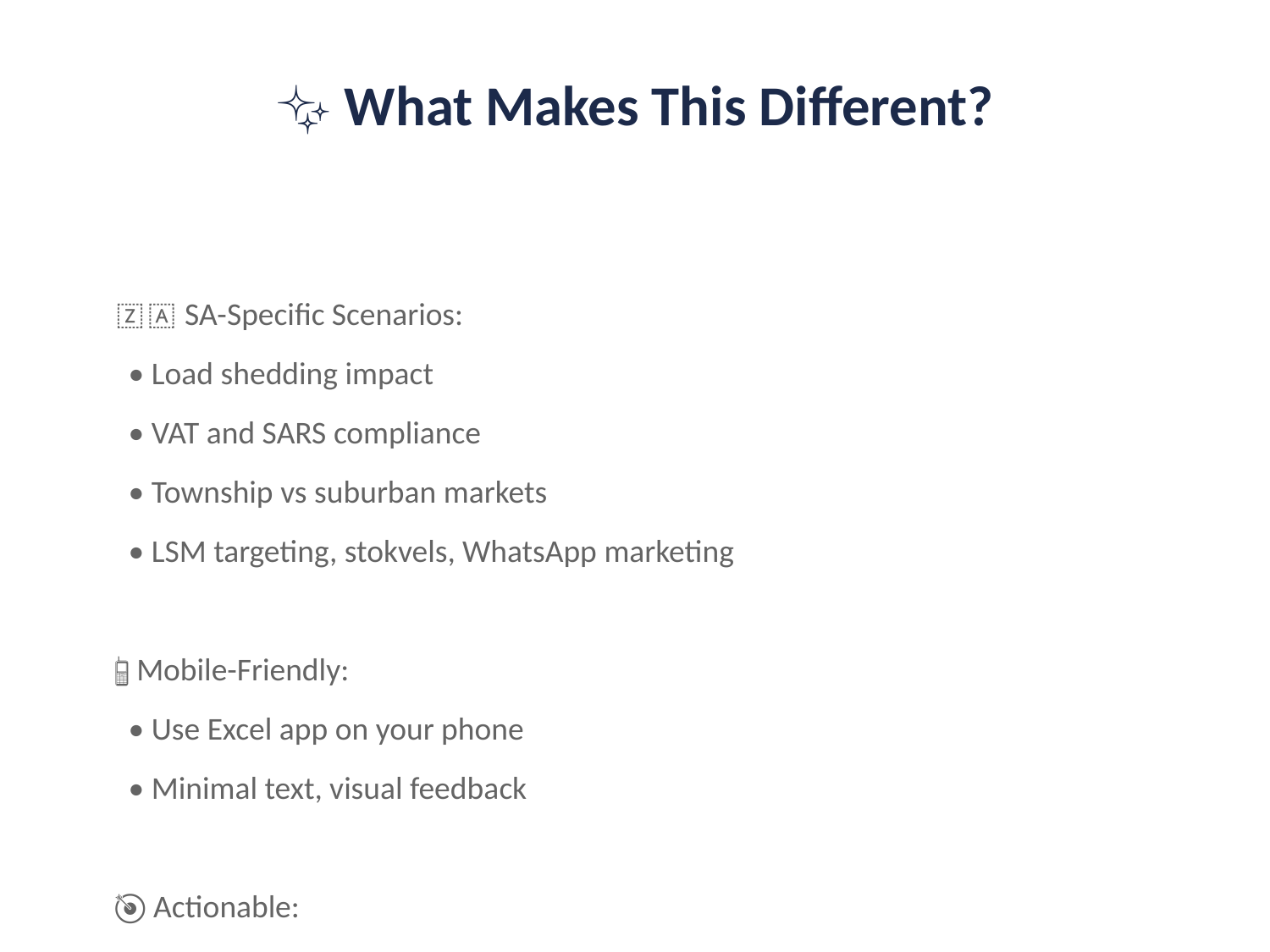

✨ What Makes This Different?

🇿🇦 SA-Specific Scenarios:
  • Load shedding impact
  • VAT and SARS compliance
  • Township vs suburban markets
  • LSM targeting, stokvels, WhatsApp marketing

📱 Mobile-Friendly:
  • Use Excel app on your phone
  • Minimal text, visual feedback

🎯 Actionable:
  • Not just a score - get specific next steps
  • Links to relevant Operiva artifacts
  • 90-day development plan template